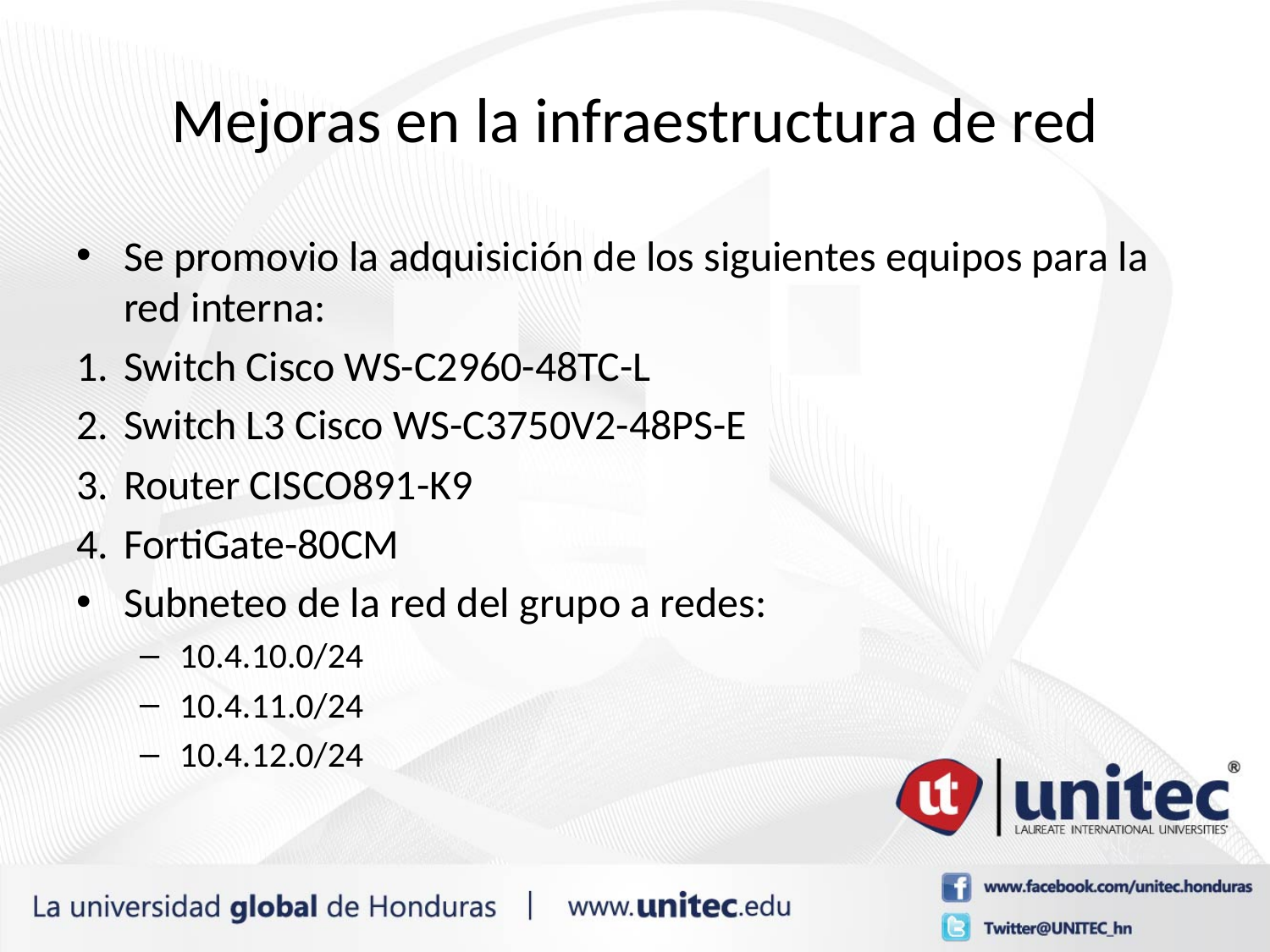

# Mejoras en la infraestructura de red
Se promovio la adquisición de los siguientes equipos para la red interna:
Switch Cisco WS-C2960-48TC-L
Switch L3 Cisco WS-C3750V2-48PS-E
Router CISCO891-K9
FortiGate-80CM
Subneteo de la red del grupo a redes:
10.4.10.0/24
10.4.11.0/24
10.4.12.0/24